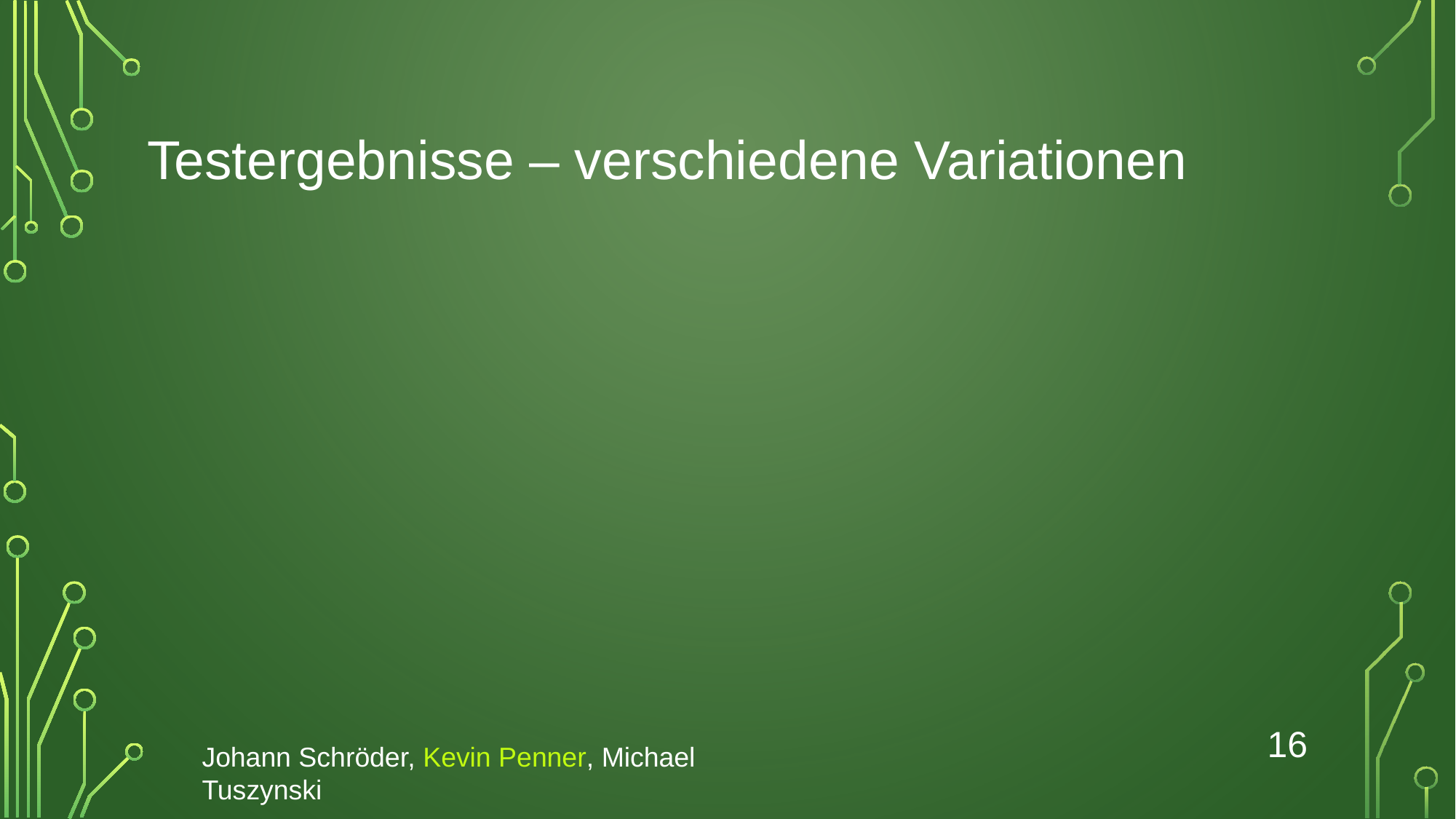

# Testergebnisse – verschiedene Variationen

16
Johann Schröder, Kevin Penner, Michael Tuszynski